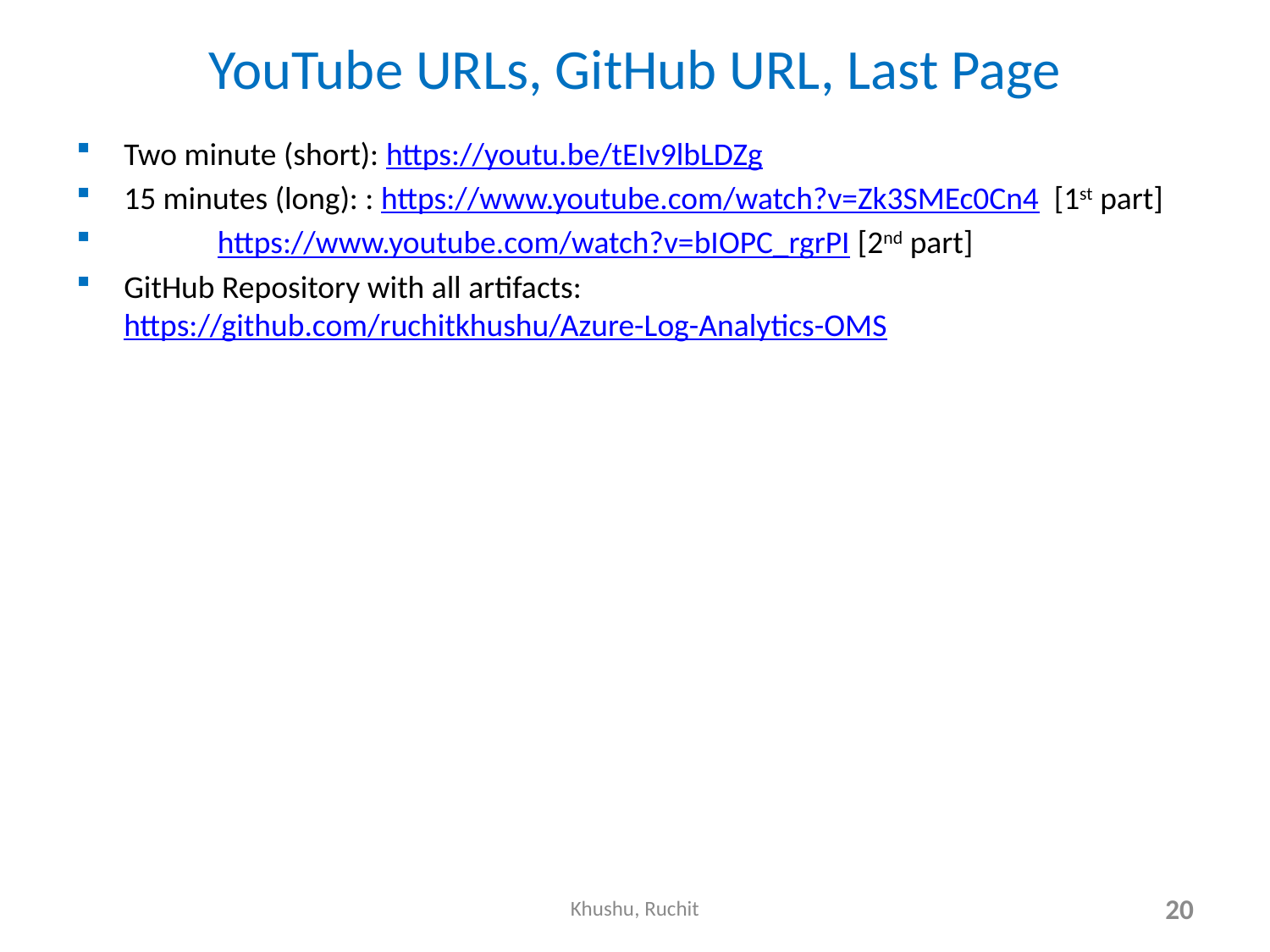

# YouTube URLs, GitHub URL, Last Page
Two minute (short): https://youtu.be/tEIv9lbLDZg
15 minutes (long): : https://www.youtube.com/watch?v=Zk3SMEc0Cn4  [1st part]
             https://www.youtube.com/watch?v=bIOPC_rgrPI [2nd part]
GitHub Repository with all artifacts: https://github.com/ruchitkhushu/Azure-Log-Analytics-OMS

Khushu, Ruchit
20